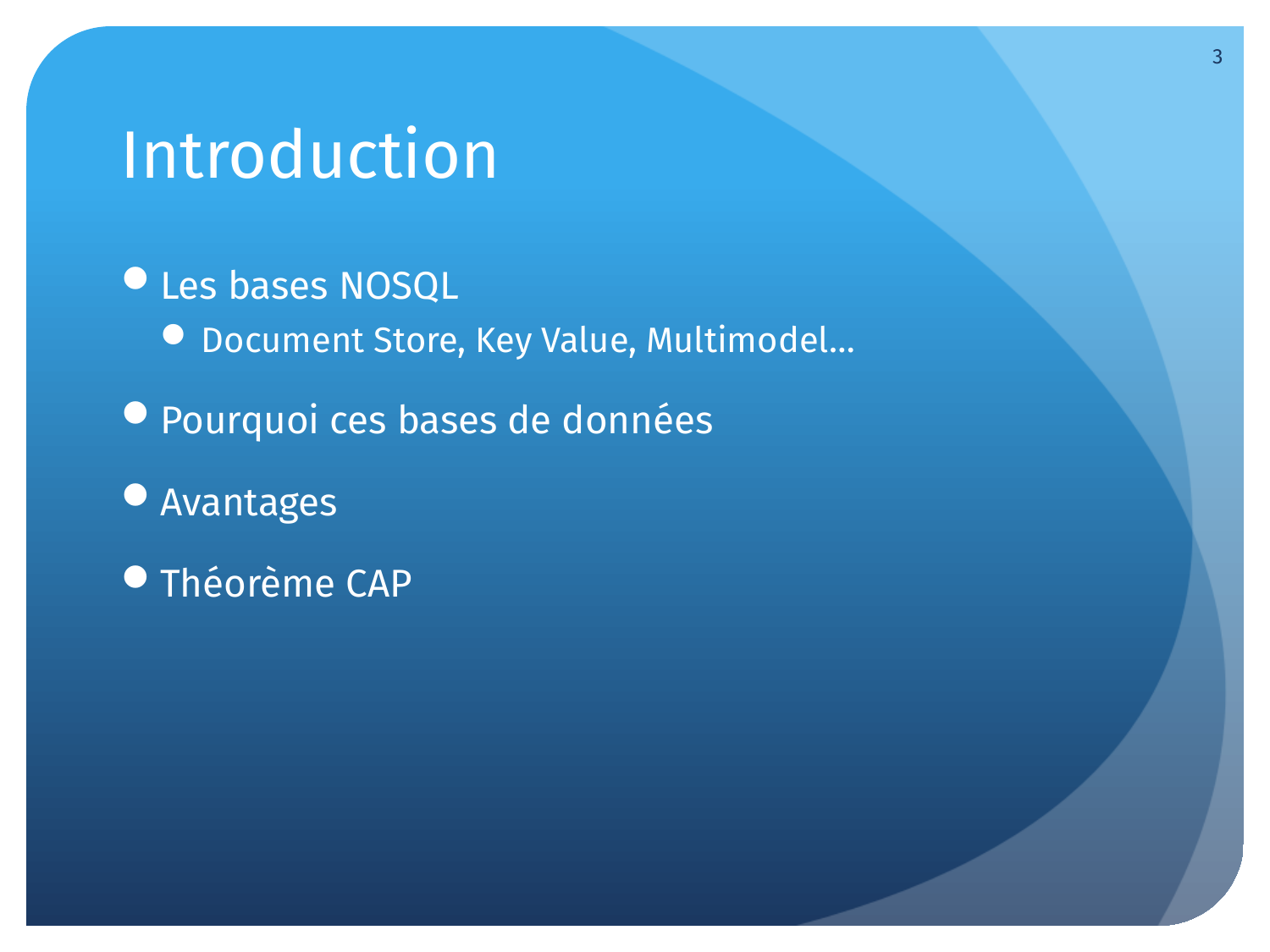

3
# Introduction
Les bases NOSQL
Document Store, Key Value, Multimodel…
Pourquoi ces bases de données
Avantages
Théorème CAP